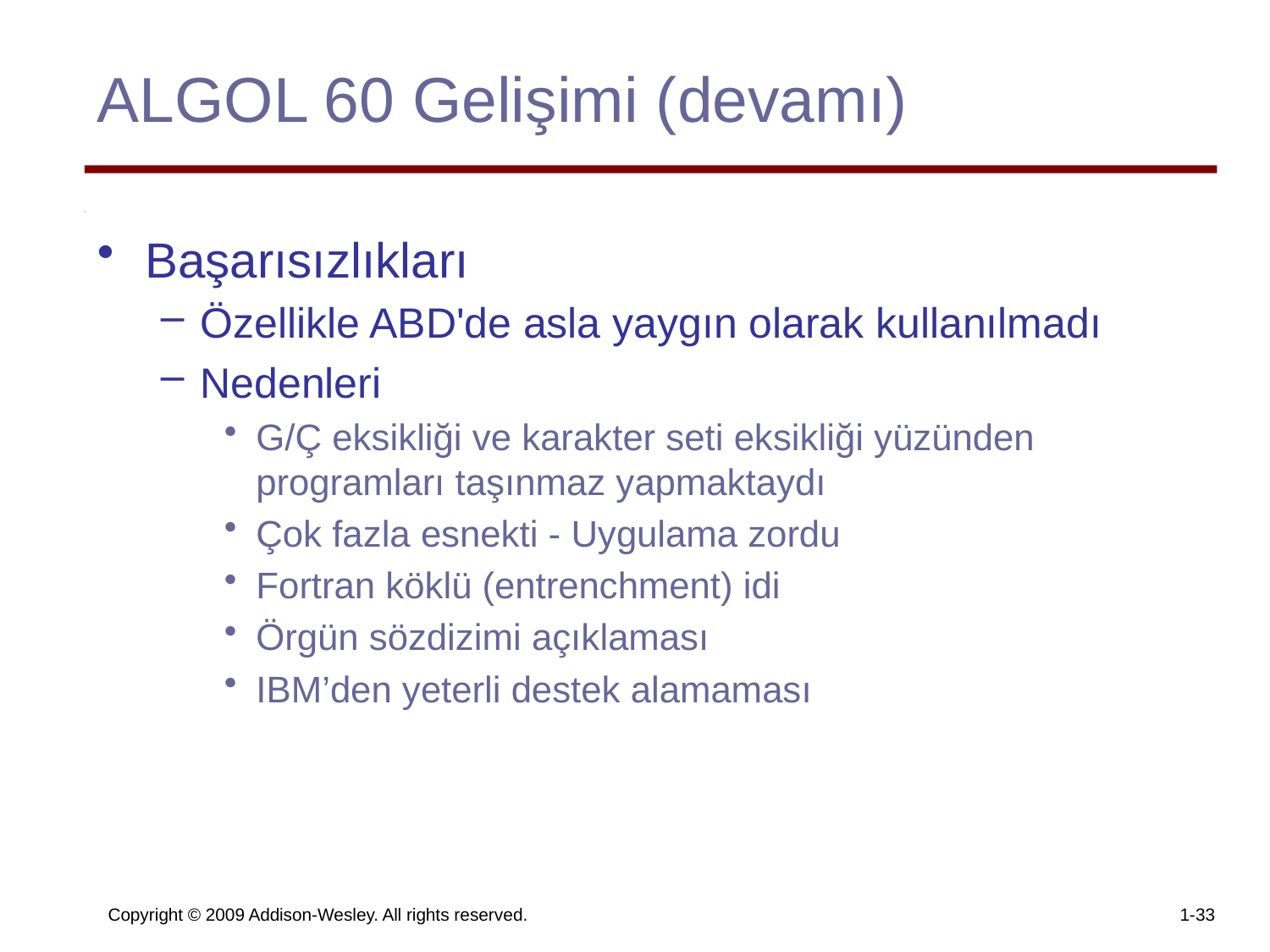

# ALGOL 60 Gelişimi (devamı)
Başarısızlıkları
Özellikle ABD'de asla yaygın olarak kullanılmadı
Nedenleri
G/Ç eksikliği ve karakter seti eksikliği yüzünden programları taşınmaz yapmaktaydı
Çok fazla esnekti - Uygulama zordu
Fortran köklü (entrenchment) idi
Örgün sözdizimi açıklaması
IBM’den yeterli destek alamaması
Copyright © 2009 Addison-Wesley. All rights reserved.
1-33